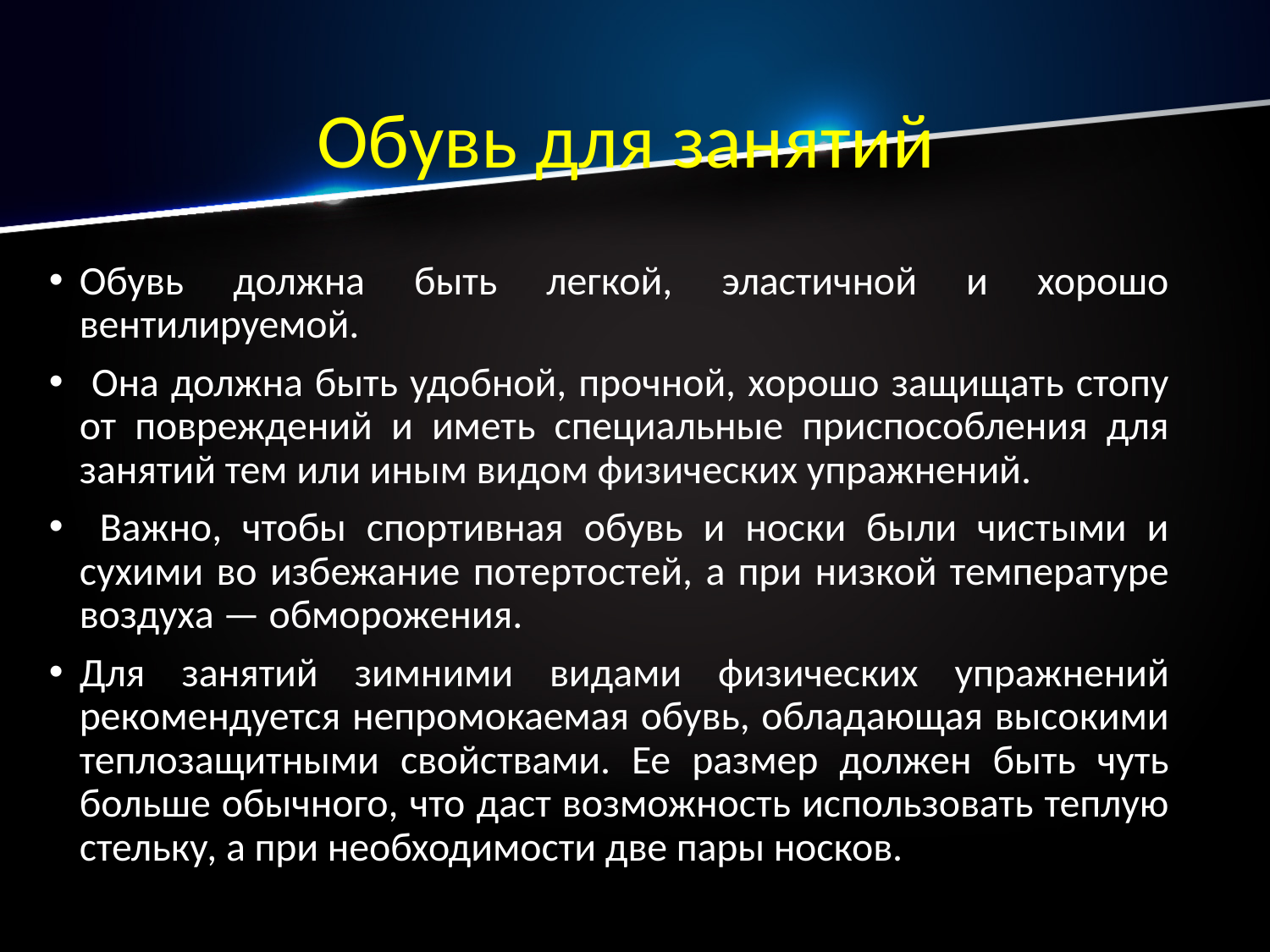

# Обувь для занятий
Обувь должна быть легкой, эластичной и хорошо вентилируемой.
 Она должна быть удобной, прочной, хорошо защищать стопу от повреждений и иметь специальные приспособления для занятий тем или иным видом физических упражнений.
 Важно, чтобы спортивная обувь и носки были чистыми и сухими во избежание потертостей, а при низкой температуре воздуха — обморожения.
Для занятий зимними видами физических упражнений рекомендуется непромокаемая обувь, обладающая высокими теплозащитными свойствами. Ее размер должен быть чуть больше обычного, что даст возможность использовать теплую стельку, а при необходимости две пары носков.